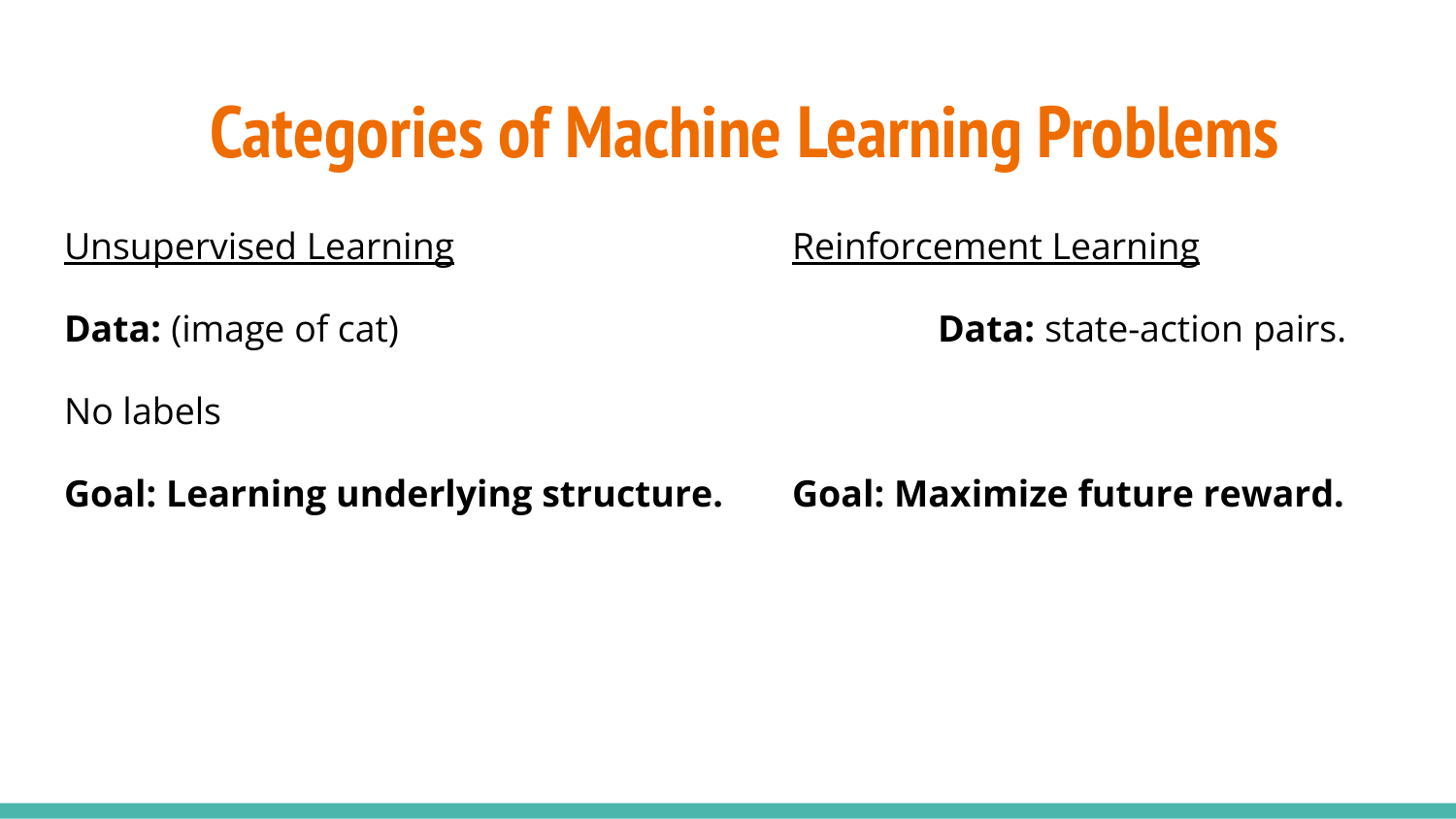

# Categories of Machine Learning Problems
Unsupervised Learning 			Reinforcement Learning
Data: (image of cat)				Data: state-action pairs.
No labels
Goal: Learning underlying structure.	Goal: Maximize future reward.